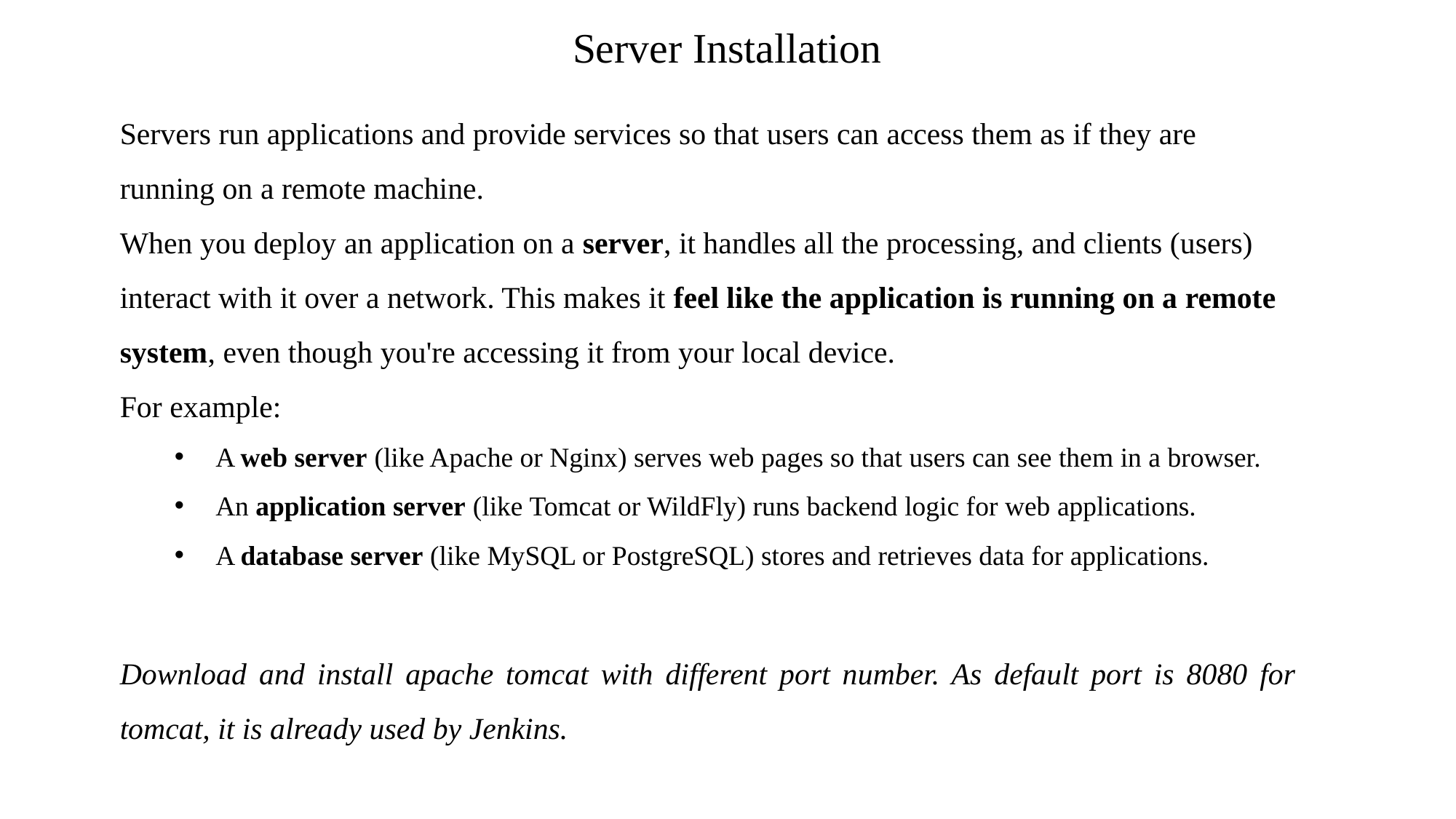

# Server Installation
Servers run applications and provide services so that users can access them as if they are running on a remote machine.
When you deploy an application on a server, it handles all the processing, and clients (users) interact with it over a network. This makes it feel like the application is running on a remote system, even though you're accessing it from your local device.
For example:
A web server (like Apache or Nginx) serves web pages so that users can see them in a browser.
An application server (like Tomcat or WildFly) runs backend logic for web applications.
A database server (like MySQL or PostgreSQL) stores and retrieves data for applications.

Download and install apache tomcat with different port number. As default port is 8080 for tomcat, it is already used by Jenkins.